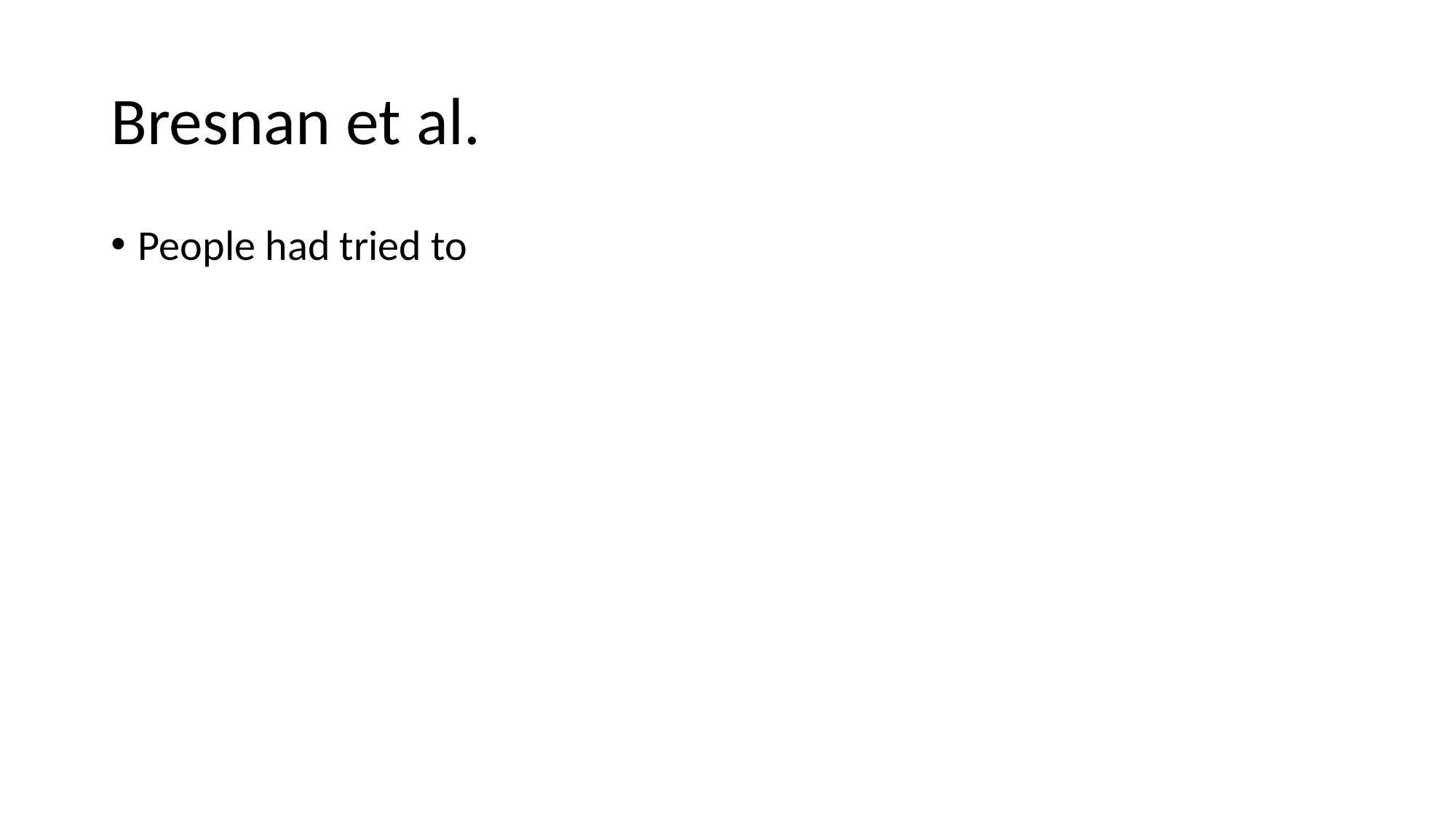

# Bresnan et al.
People had tried to